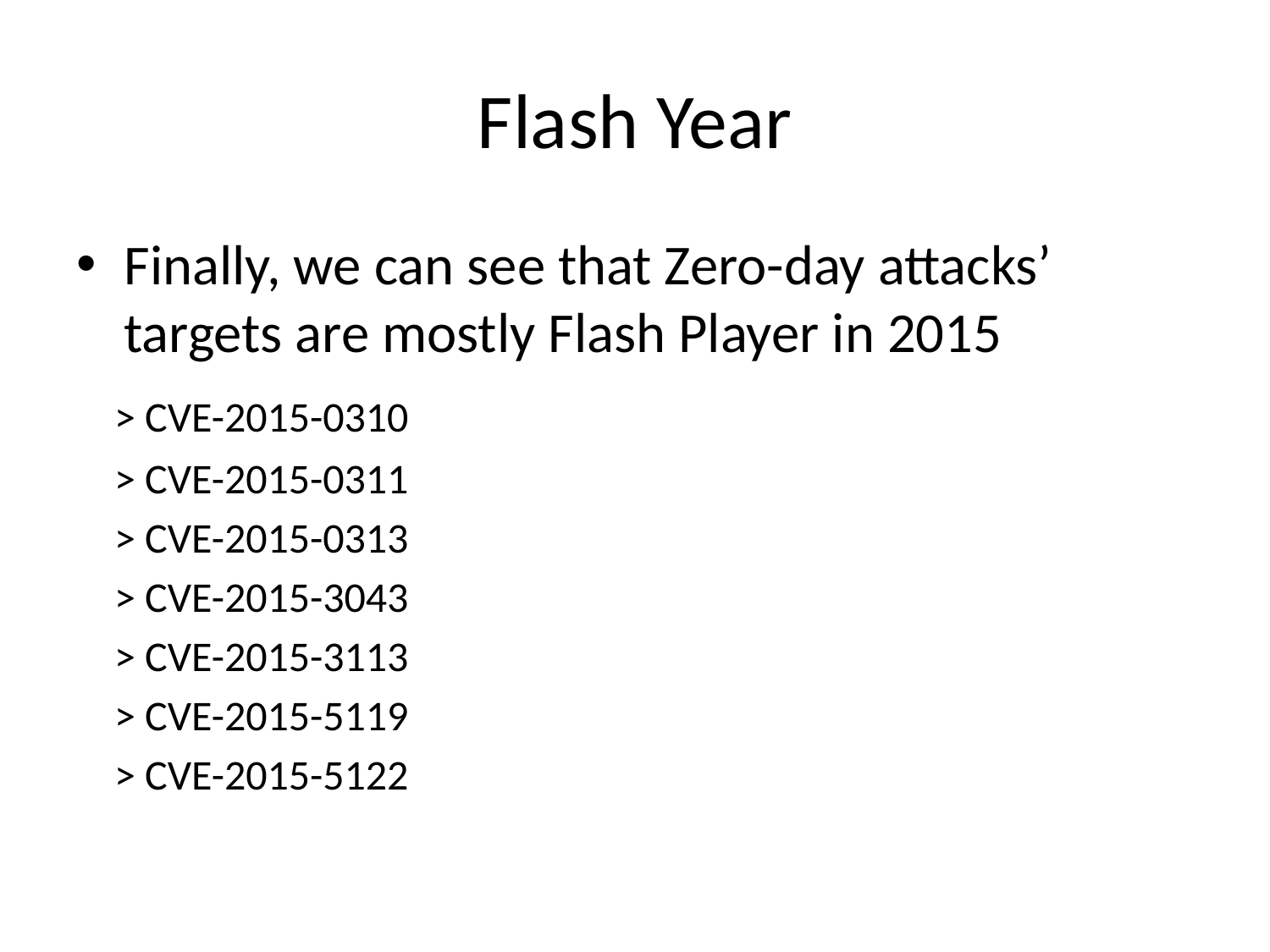

# Flash Year
Finally, we can see that Zero-day attacks’ targets are mostly Flash Player in 2015
   > CVE-2015-0310
    > CVE-2015-0311
    > CVE-2015-0313
    > CVE-2015-3043
    > CVE-2015-3113
    > CVE-2015-5119
    > CVE-2015-5122